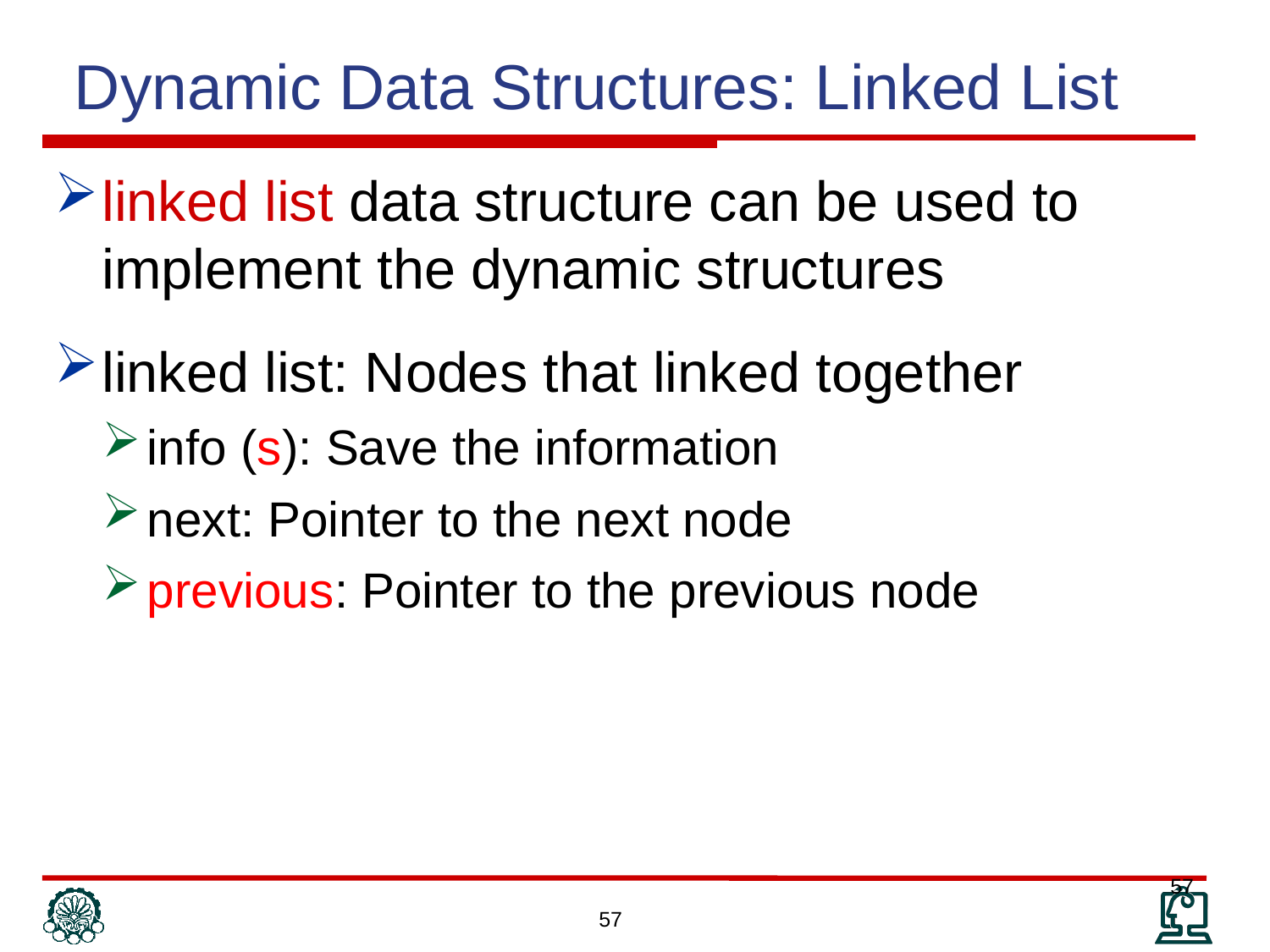

Dynamic Data Structures: Linked List
linked list data structure can be used to implement the dynamic structures
linked list: Nodes that linked together
info (s): Save the information
next: Pointer to the next node
previous: Pointer to the previous node
57
57